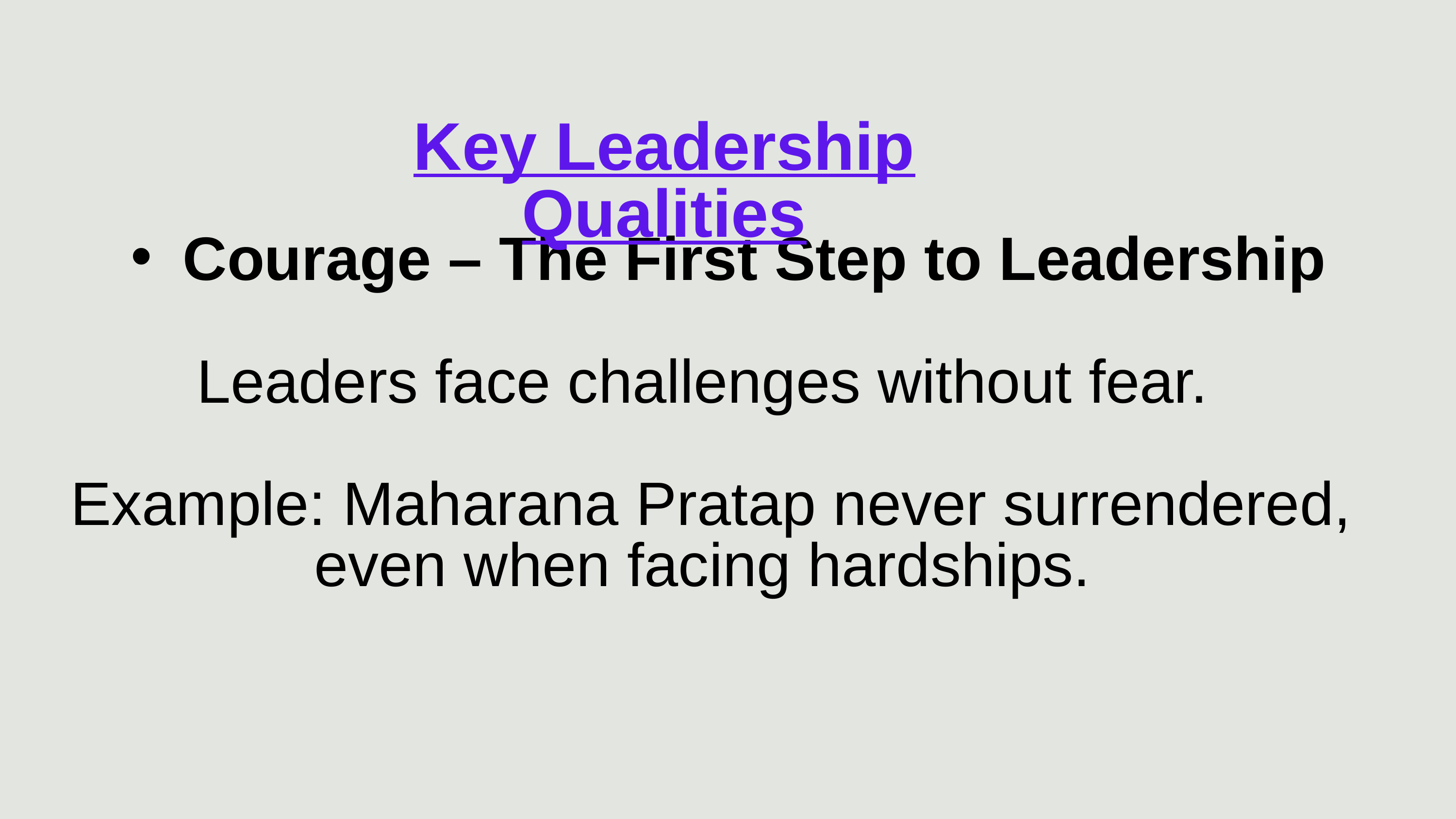

Key Leadership Qualities
Courage – The First Step to Leadership

Leaders face challenges without fear.

 Example: Maharana Pratap never surrendered, even when facing hardships.